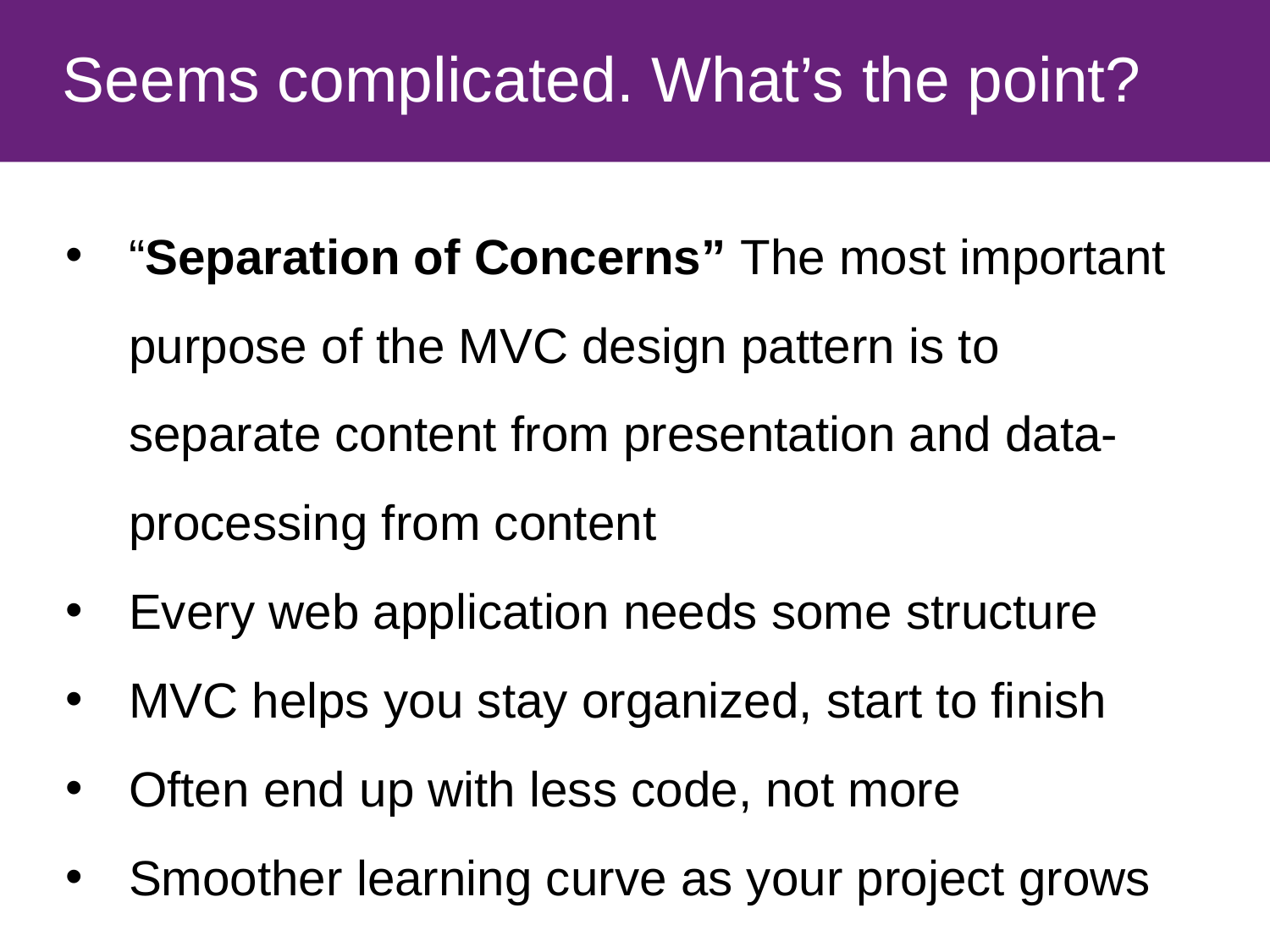

# Seems complicated. What’s the point?
“Separation of Concerns” The most important purpose of the MVC design pattern is to separate content from presentation and data-processing from content
Every web application needs some structure
MVC helps you stay organized, start to finish
Often end up with less code, not more
Smoother learning curve as your project grows